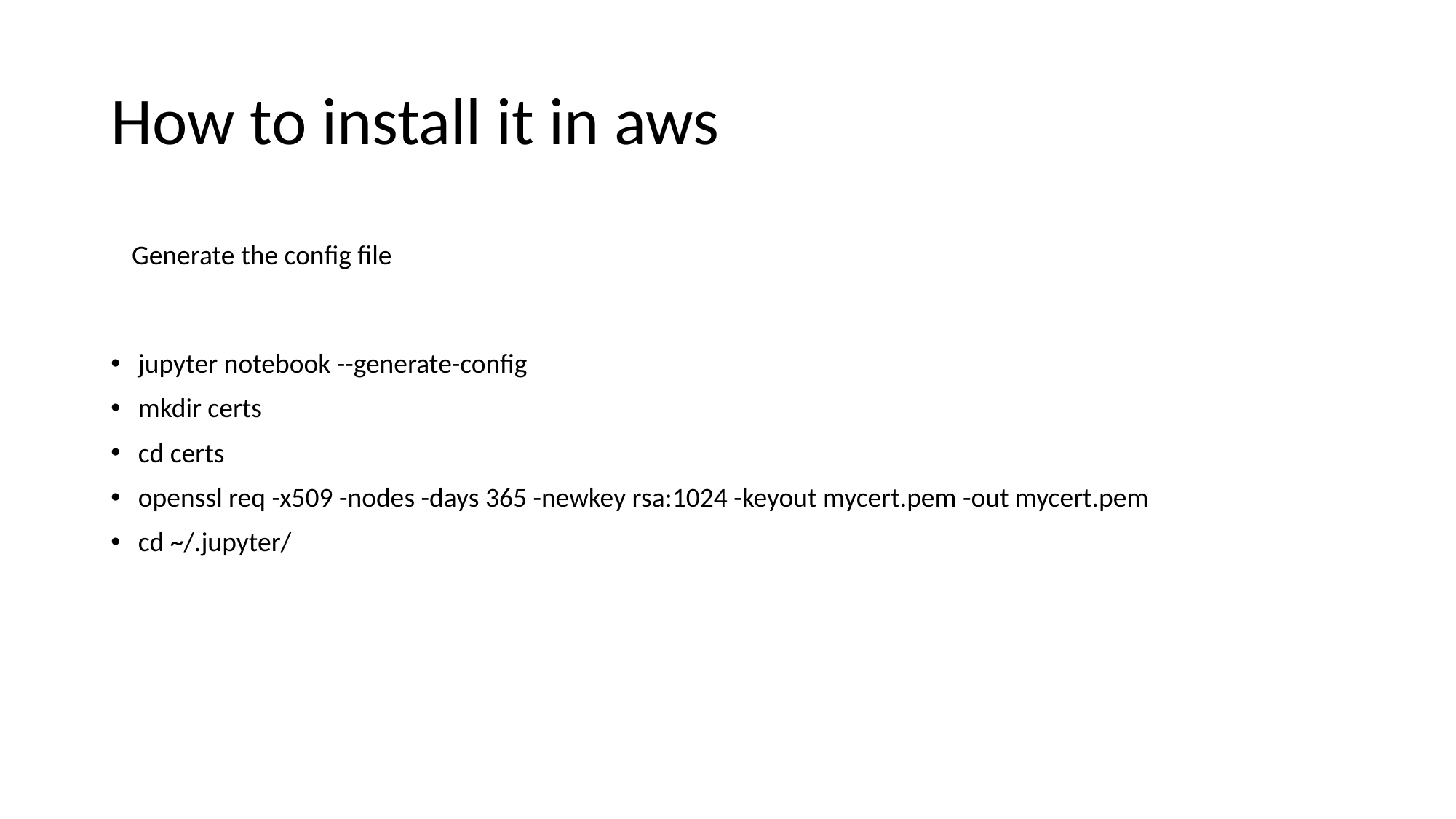

# How to install it in aws
Generate the config file
jupyter notebook --generate-config
mkdir certs
cd certs
openssl req -x509 -nodes -days 365 -newkey rsa:1024 -keyout mycert.pem -out mycert.pem
cd ~/.jupyter/